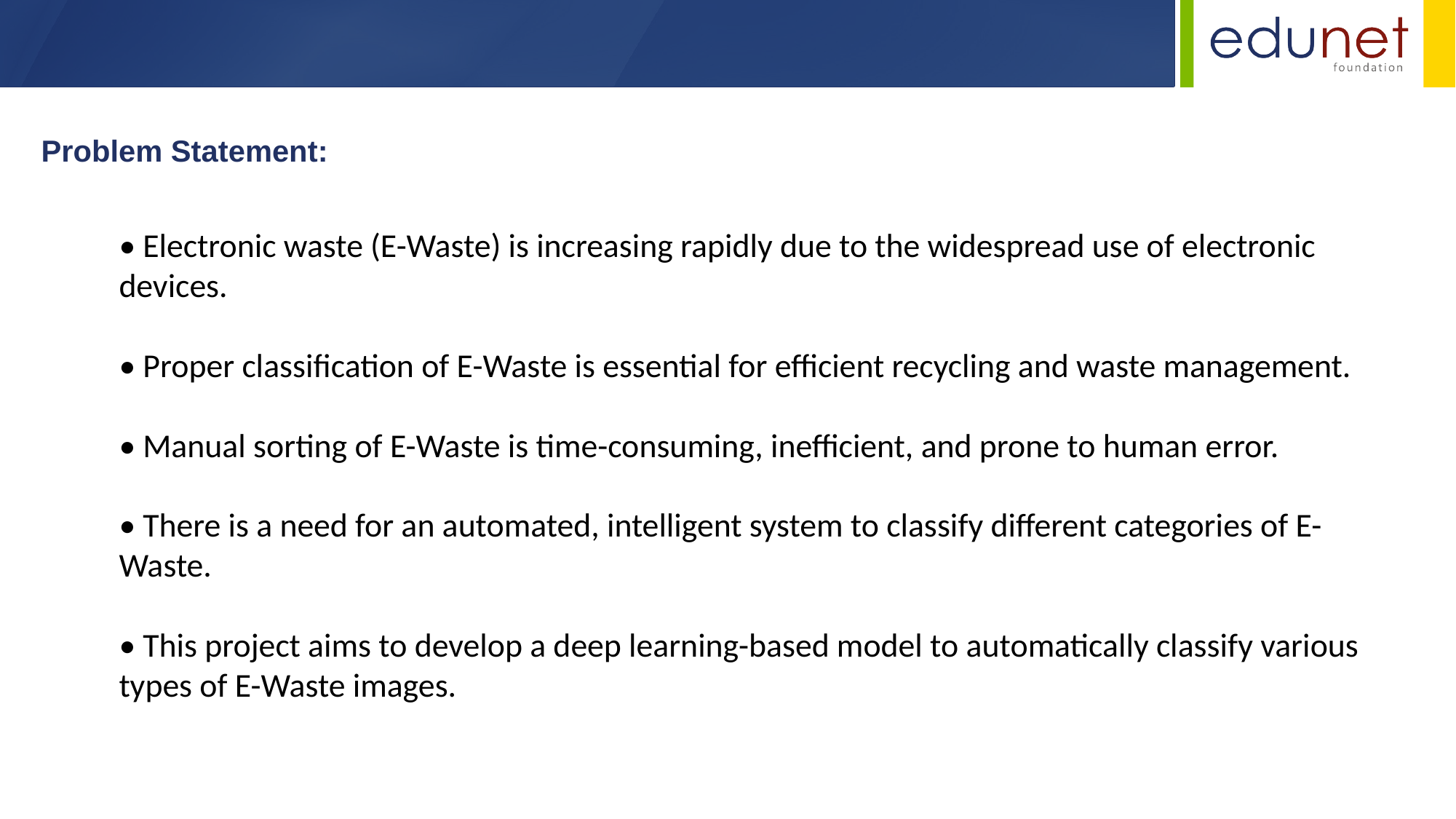

Problem Statement:
• Electronic waste (E-Waste) is increasing rapidly due to the widespread use of electronic devices.

• Proper classification of E-Waste is essential for efficient recycling and waste management.

• Manual sorting of E-Waste is time-consuming, inefficient, and prone to human error.

• There is a need for an automated, intelligent system to classify different categories of E-Waste.

• This project aims to develop a deep learning-based model to automatically classify various types of E-Waste images.